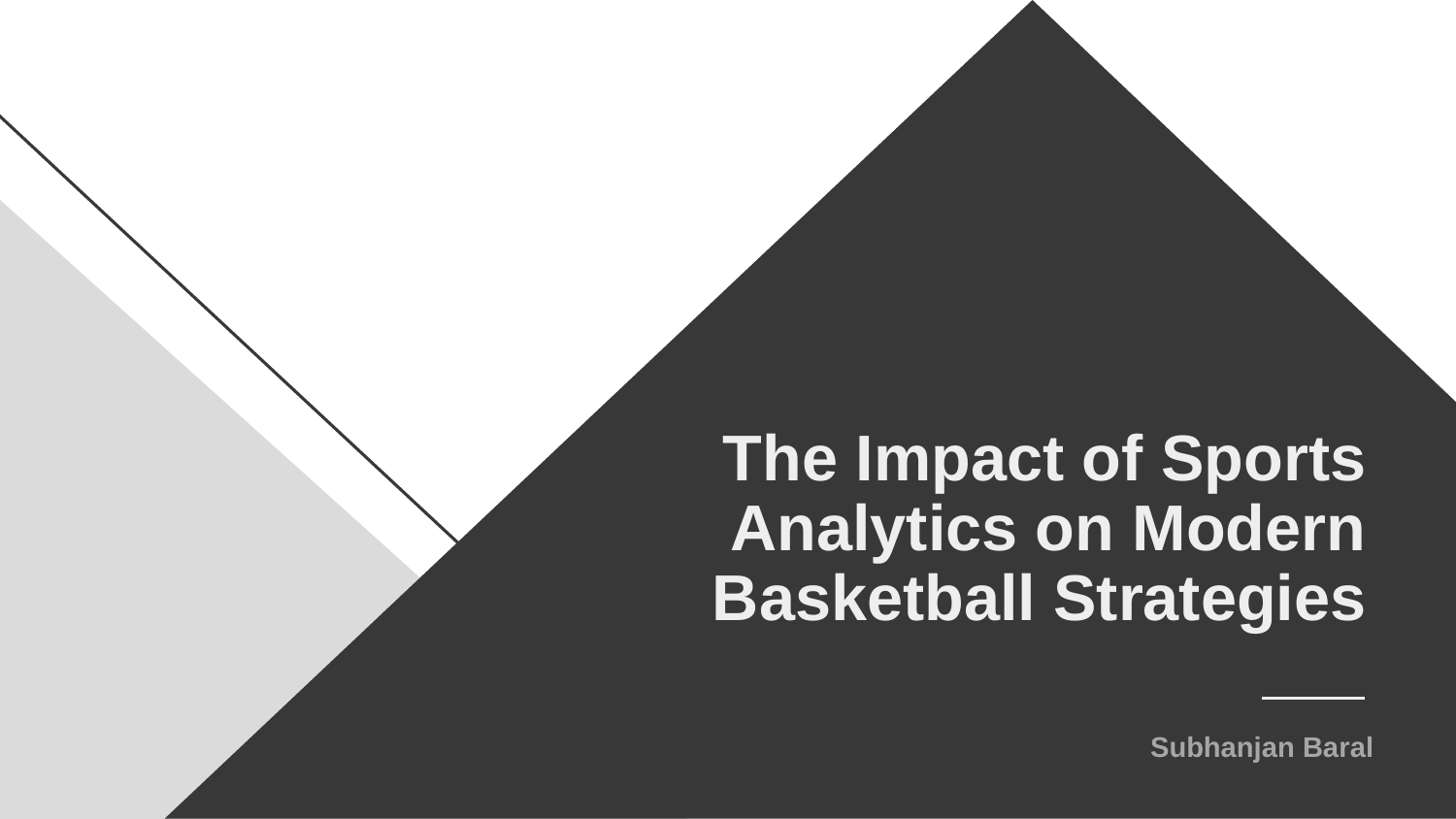

# The Impact of Sports Analytics on Modern Basketball Strategies
Subhanjan Baral